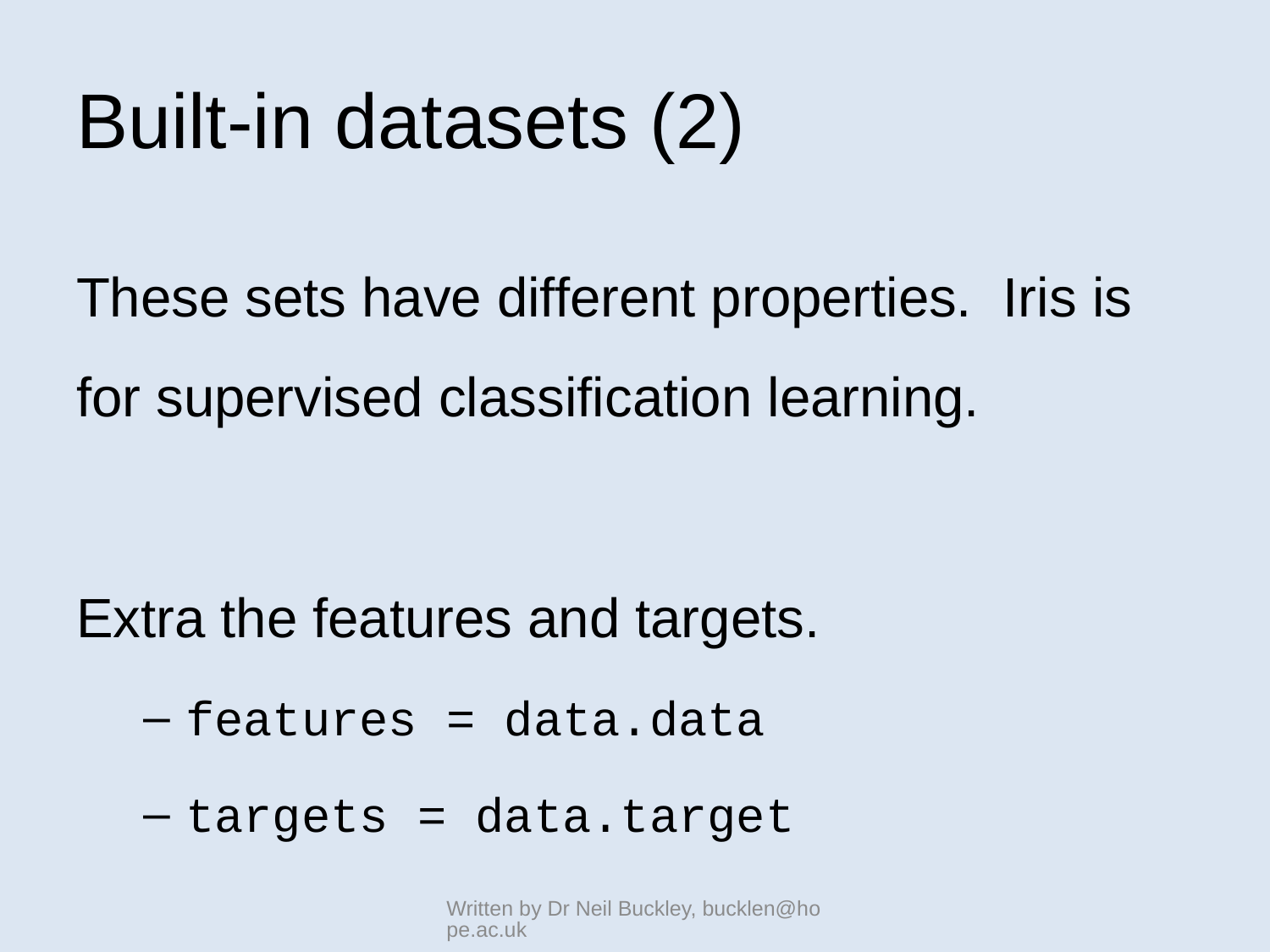

# Built-in datasets (2)
These sets have different properties.  Iris is for supervised classification learning.

Extra the features and targets.
features = data.data
targets = data.target
Written by Dr Neil Buckley, bucklen@hope.ac.uk